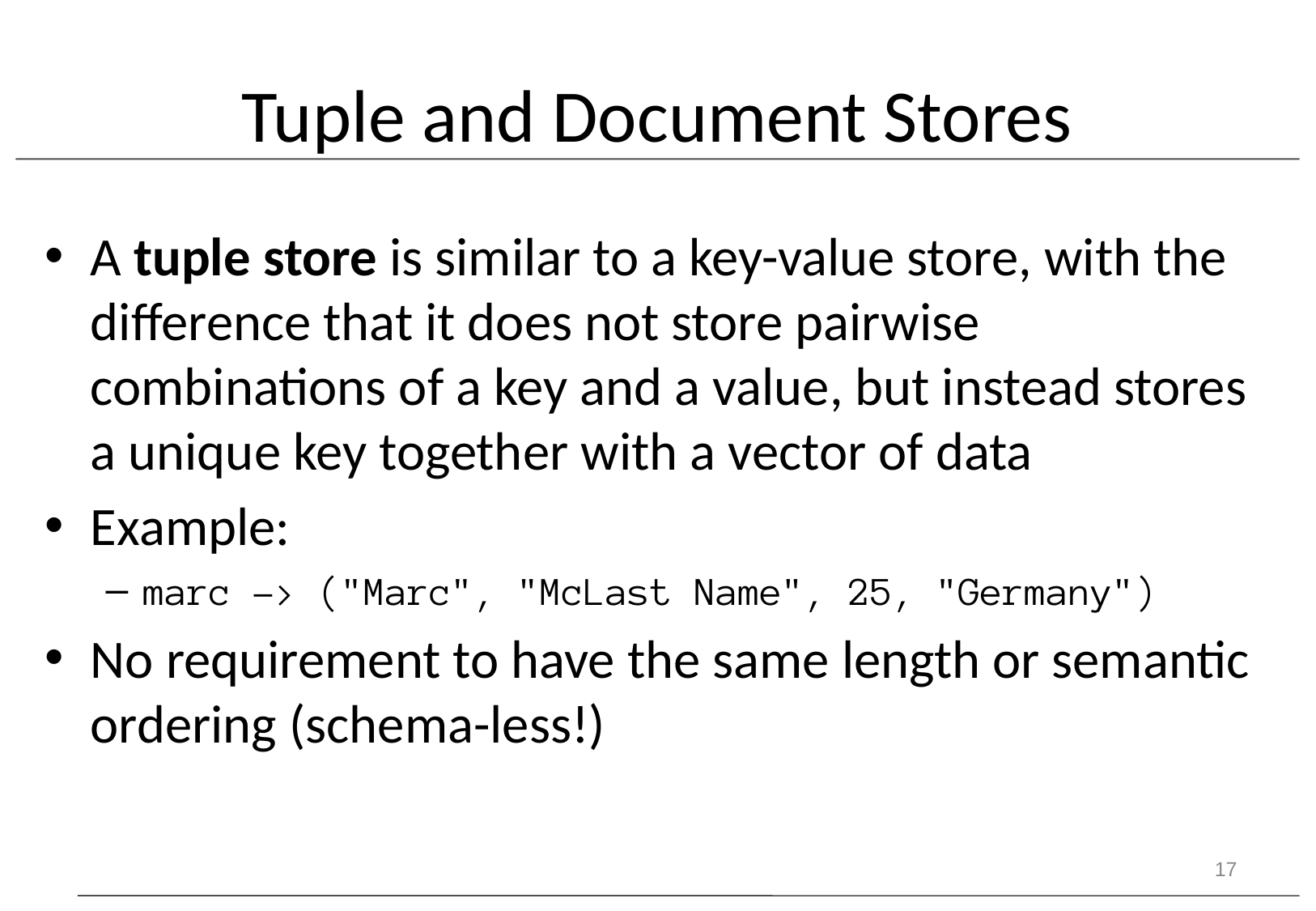

# Tuple and Document Stores
A tuple store is similar to a key-value store, with the difference that it does not store pairwise combinations of a key and a value, but instead stores a unique key together with a vector of data
Example:
marc -> ("Marc", "McLast Name", 25, "Germany")
No requirement to have the same length or semantic ordering (schema-less!)
17